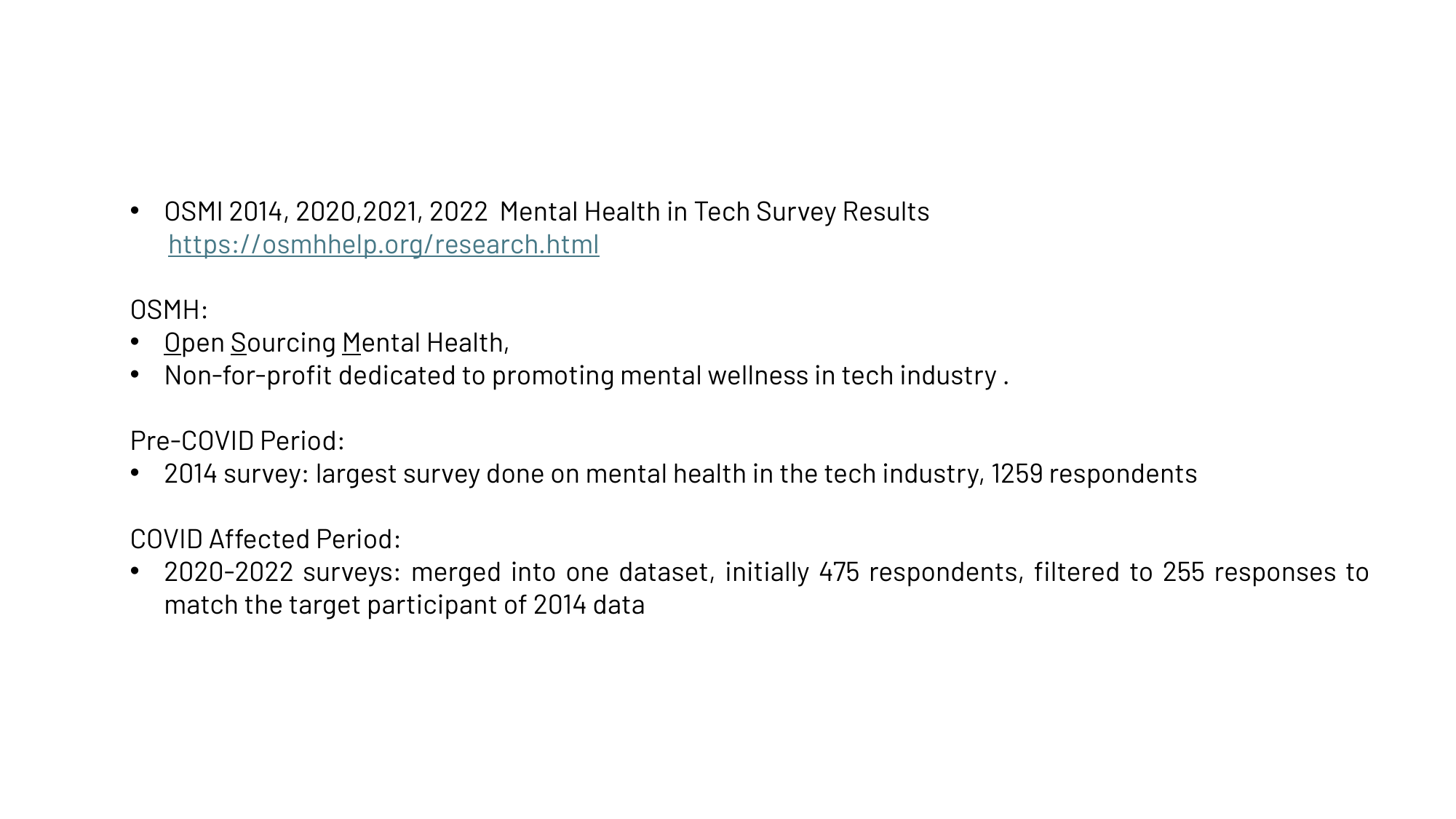

OSMI 2014, 2020,2021, 2022  Mental Health in Tech Survey Results
       https://osmhhelp.org/research.html

OSMH:
Open Sourcing Mental Health,
Non-for-profit dedicated to promoting mental wellness in tech industry .

Pre-COVID Period:
2014 survey: largest survey done on mental health in the tech industry, 1259 respondents

COVID Affected Period:
2020-2022 surveys: merged into one dataset, initially 475 respondents, filtered to 255 responses to match the target participant of 2014 data